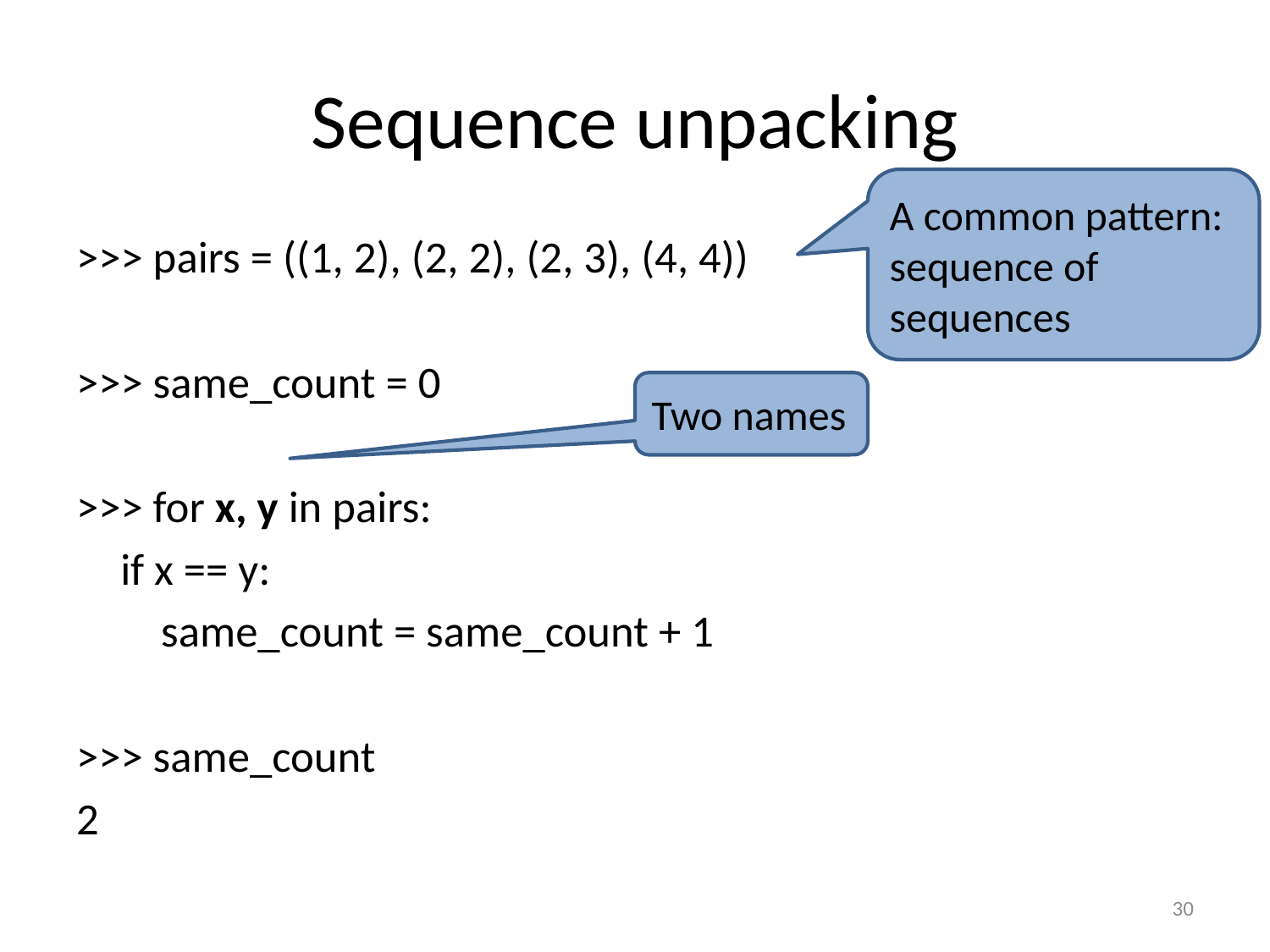

# Sequence unpacking
A common pattern: sequence of
sequences
>>> pairs = ((1, 2), (2, 2), (2, 3), (4, 4))

>>> same_count = 0

>>> for x, y in pairs:
		if x == y:
		    same_count = same_count + 1

>>> same_count
2
Two names
30